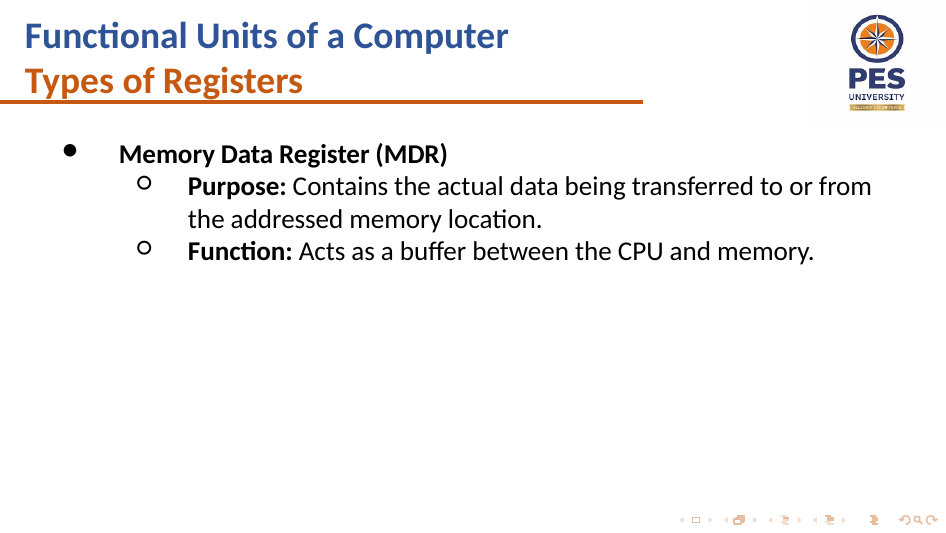

Functional Units of a Computer
Types of Registers

 Memory Data Register (MDR)
Purpose: Contains the actual data being transferred to or from the addressed memory location.
Function: Acts as a buffer between the CPU and memory.